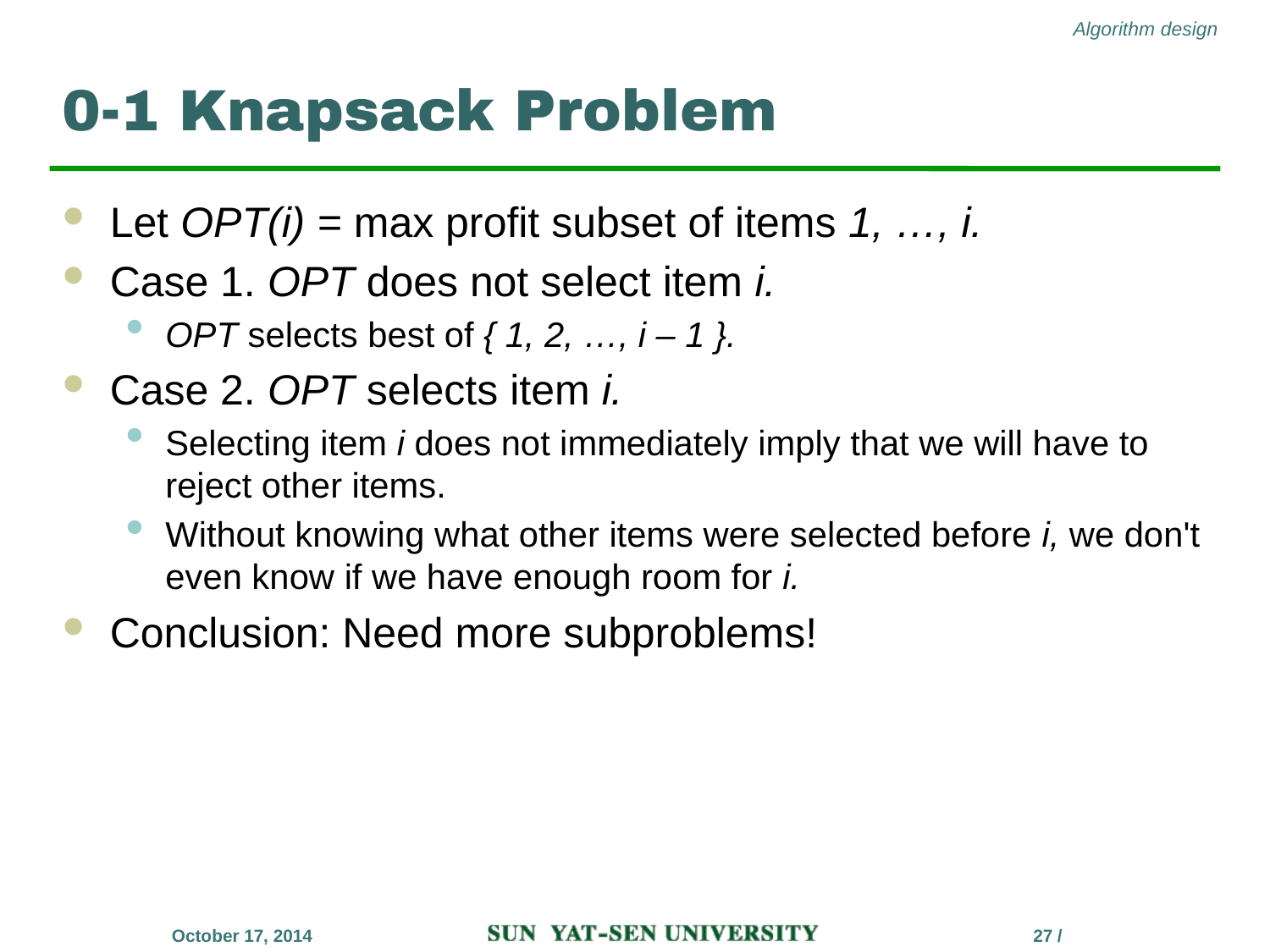

# 0-1 Knapsack Problem
Let OPT(i) = max profit subset of items 1, …, i.
Case 1. OPT does not select item i.
OPT selects best of { 1, 2, …, i – 1 }.
Case 2. OPT selects item i.
Selecting item i does not immediately imply that we will have to reject other items.
Without knowing what other items were selected before i, we don't even know if we have enough room for i.
Conclusion: Need more subproblems!